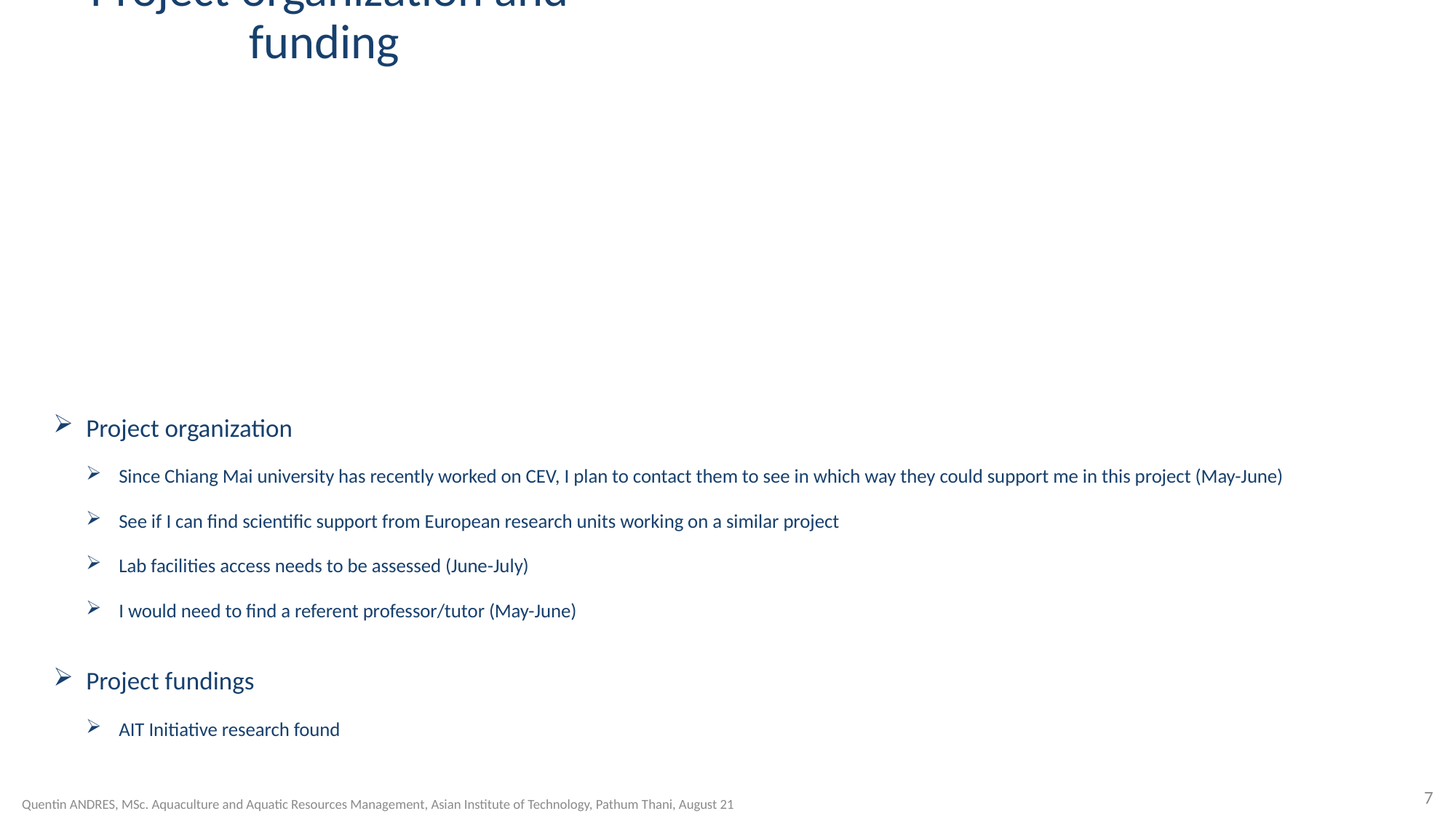

Project organization and funding

Project organization

Since Chiang Mai university has recently worked on CEV, I plan to contact them to see in which way they could support me in this project (May-June)

See if I can find scientific support from European research units working on a similar project

Lab facilities access needs to be assessed (June-July)

I would need to find a referent professor/tutor (May-June)

Project fundings

AIT Initiative research found

7
Quentin ANDRES, MSc. Aquaculture and Aquatic Resources Management, Asian Institute of Technology, Pathum Thani, August 21